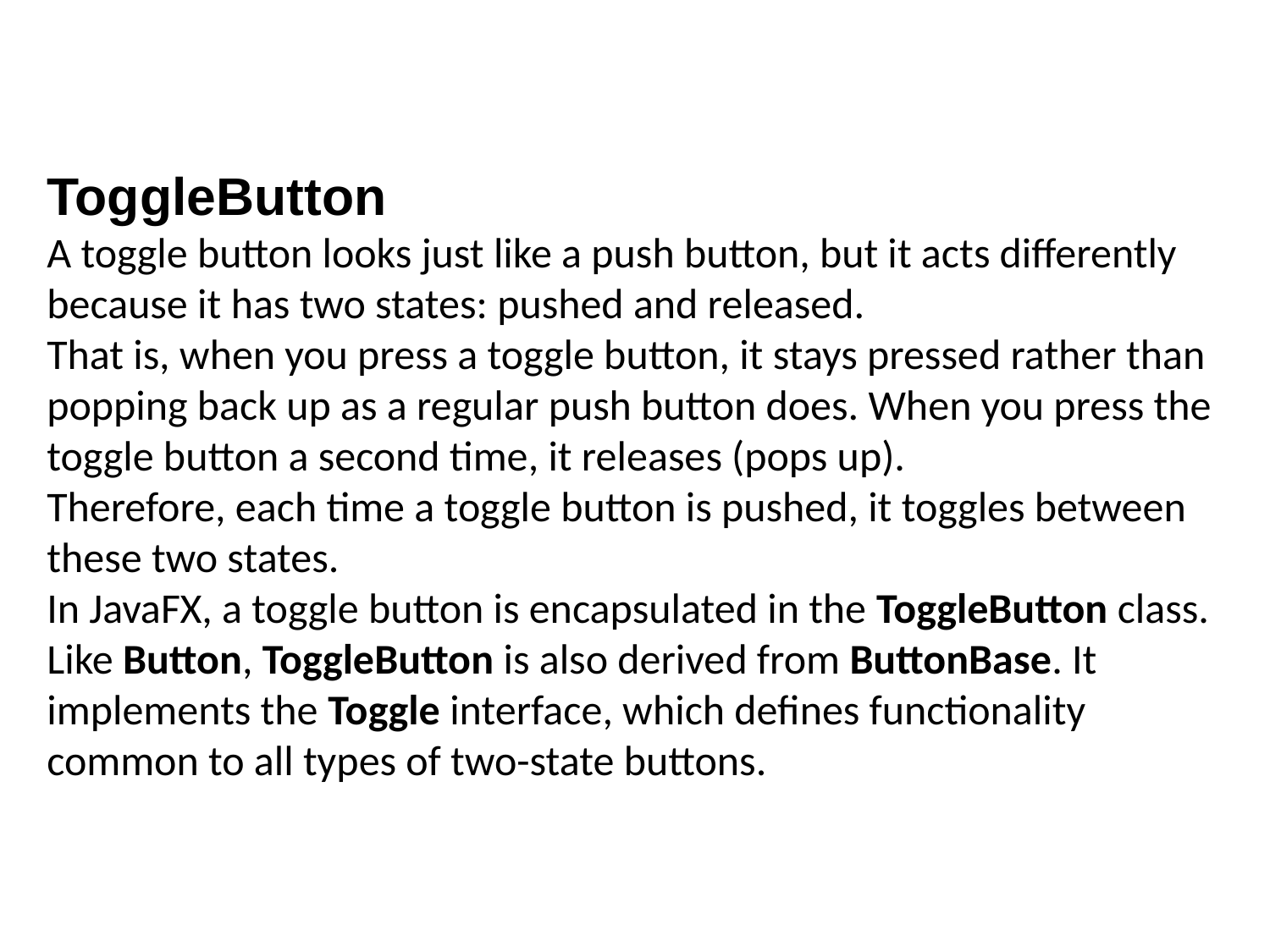

ToggleButton
A toggle button looks just like a push button, but it acts differently because it has two states: pushed and released.
That is, when you press a toggle button, it stays pressed rather than popping back up as a regular push button does. When you press the toggle button a second time, it releases (pops up).
Therefore, each time a toggle button is pushed, it toggles between these two states.
In JavaFX, a toggle button is encapsulated in the ToggleButton class. Like Button, ToggleButton is also derived from ButtonBase. It implements the Toggle interface, which defines functionality common to all types of two-state buttons.